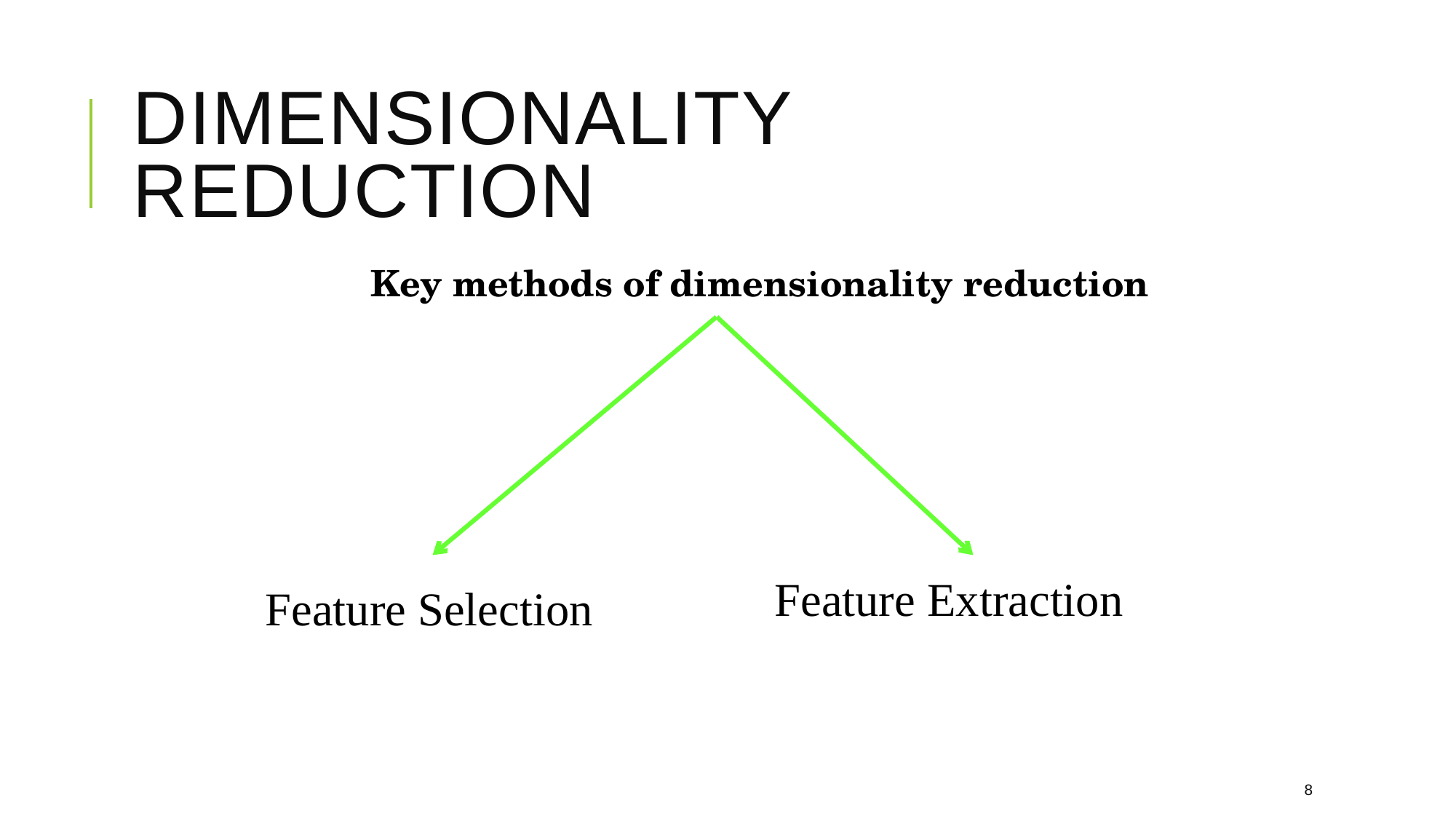

# dimensionality Reduction
Key methods of dimensionality reduction

Feature Extraction
Feature Selection
8